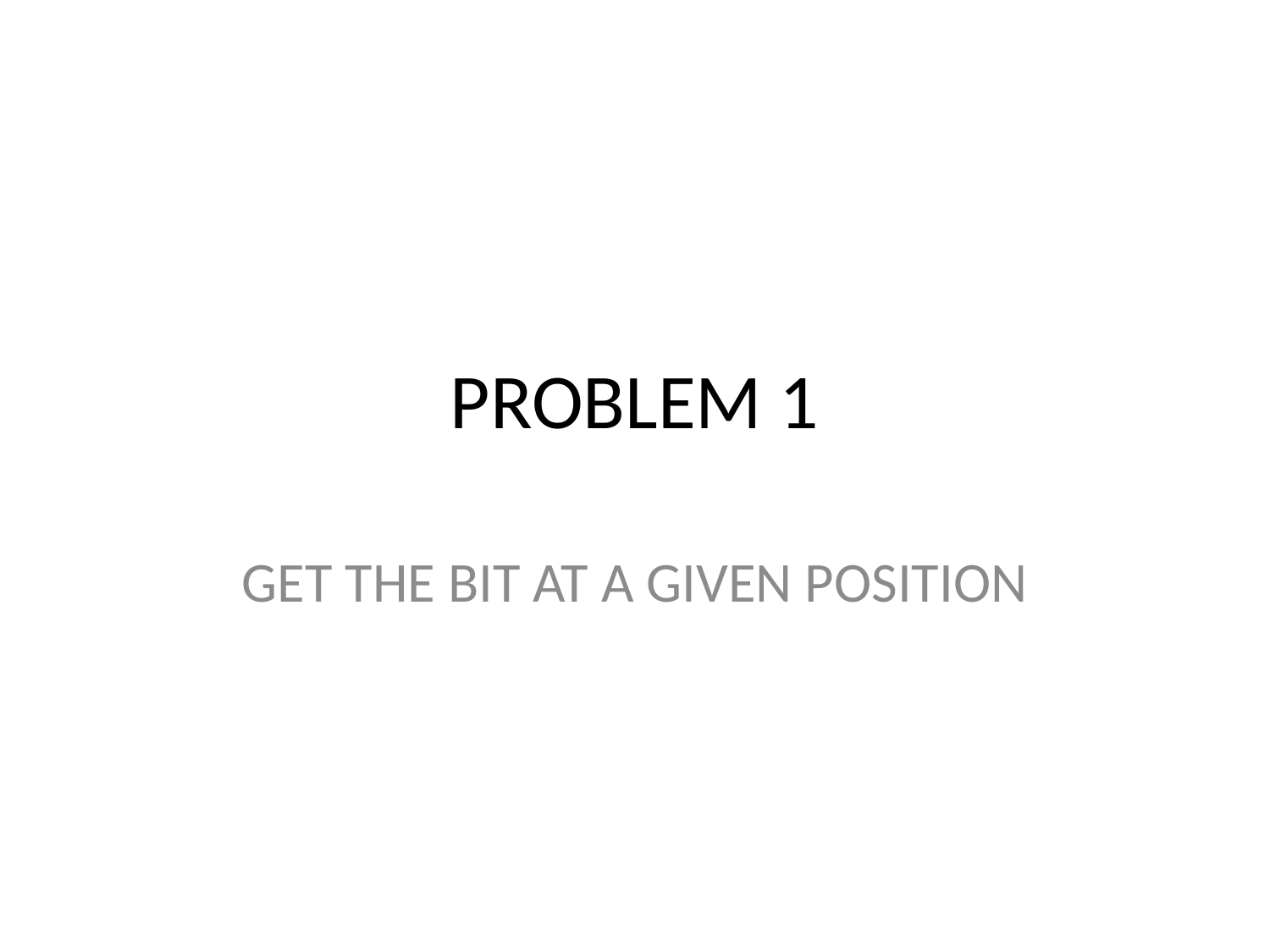

# PROBLEM 1
GET THE BIT AT A GIVEN POSITION